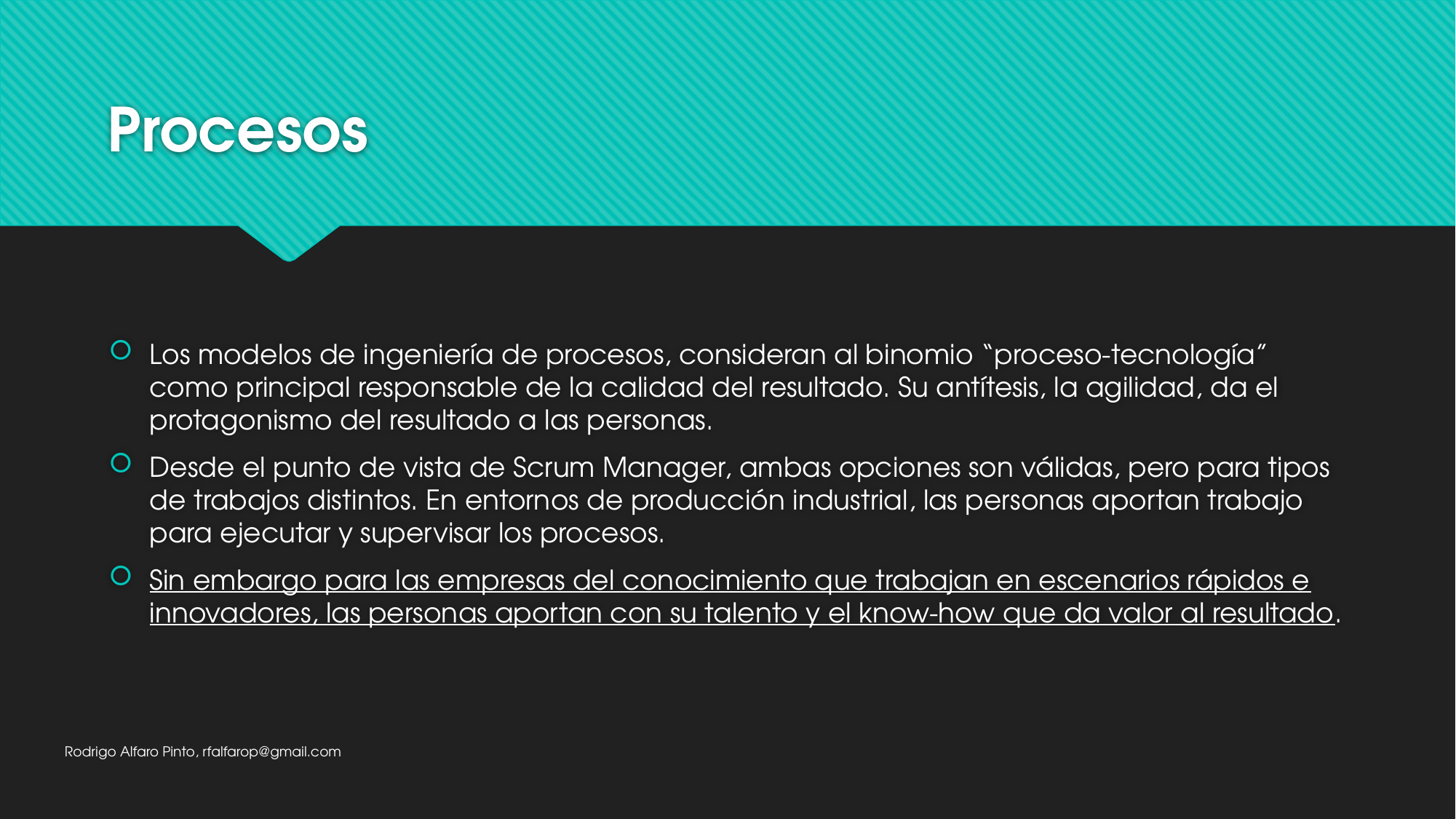

# Procesos
Los modelos de ingeniería de procesos, consideran al binomio “proceso-tecnología” como principal responsable de la calidad del resultado. Su antítesis, la agilidad, da el protagonismo del resultado a las personas.
Desde el punto de vista de Scrum Manager, ambas opciones son válidas, pero para tipos de trabajos distintos. En entornos de producción industrial, las personas aportan trabajo para ejecutar y supervisar los procesos.
Sin embargo para las empresas del conocimiento que trabajan en escenarios rápidos e innovadores, las personas aportan con su talento y el know-how que da valor al resultado.
Rodrigo Alfaro Pinto, rfalfarop@gmail.com